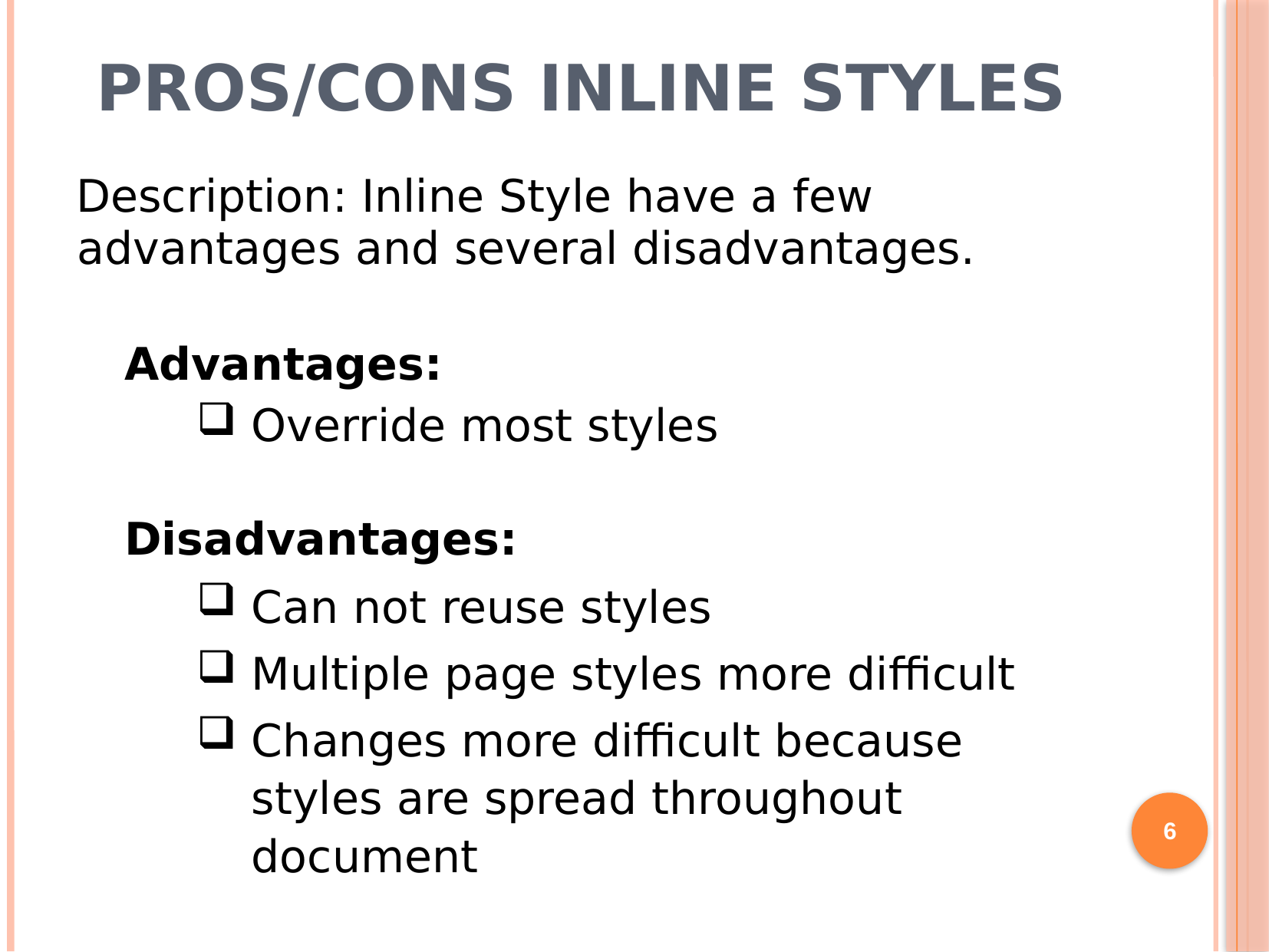

# Pros/Cons Inline Styles
Description: Inline Style have a few advantages and several disadvantages.
Advantages:
Override most styles
Disadvantages:
Can not reuse styles
Multiple page styles more difficult
Changes more difficult because styles are spread throughout document
6